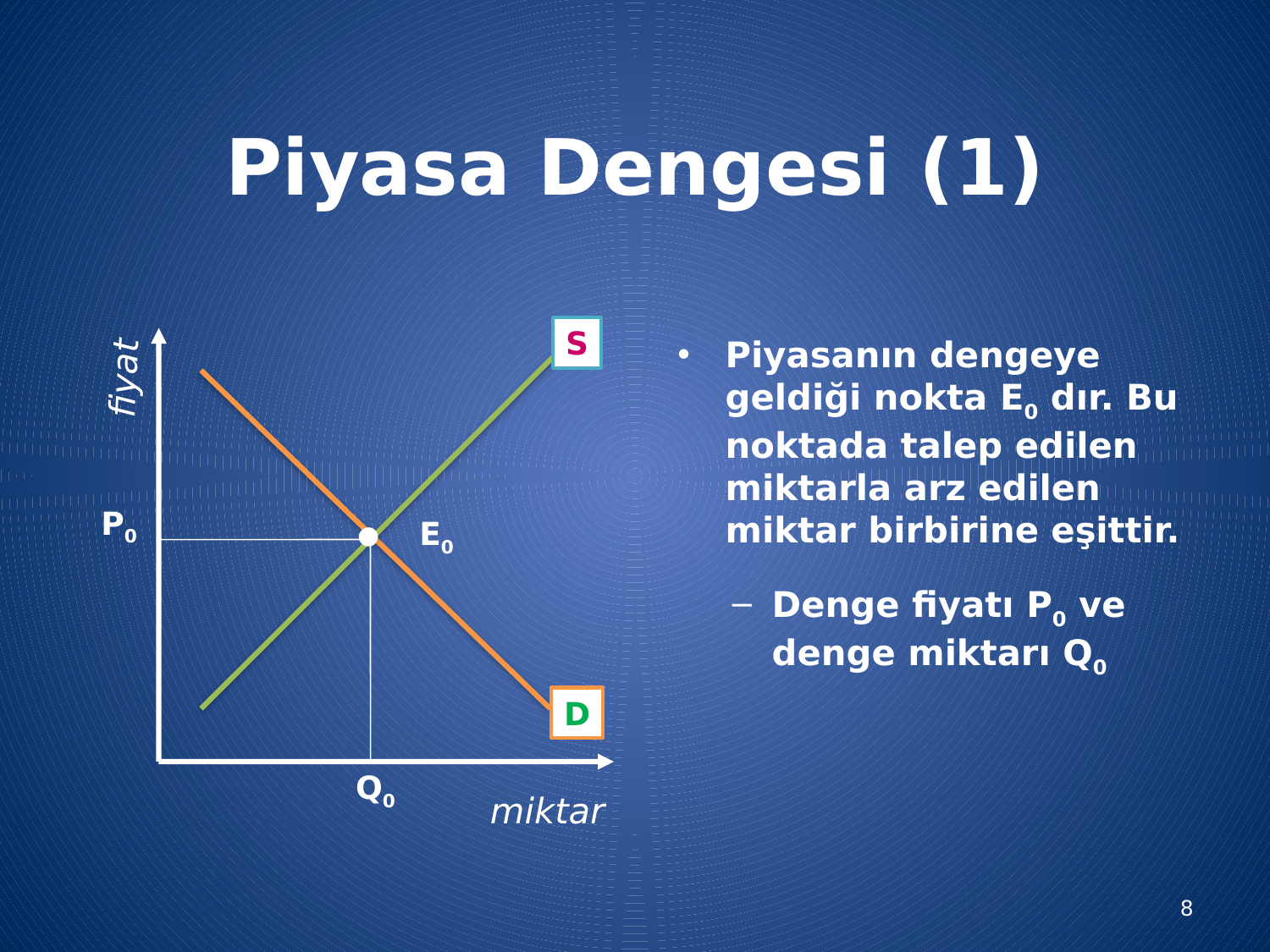

# Piyasa Dengesi (1)
S

Piyasanın dengeye geldiği nokta E0 dır. Bu noktada talep edilen miktarla arz edilen miktar birbirine eşittir.

fiyat

D
•
E0
P0

Q0
Denge fiyatı P0 ve denge miktarı Q0

miktar
8